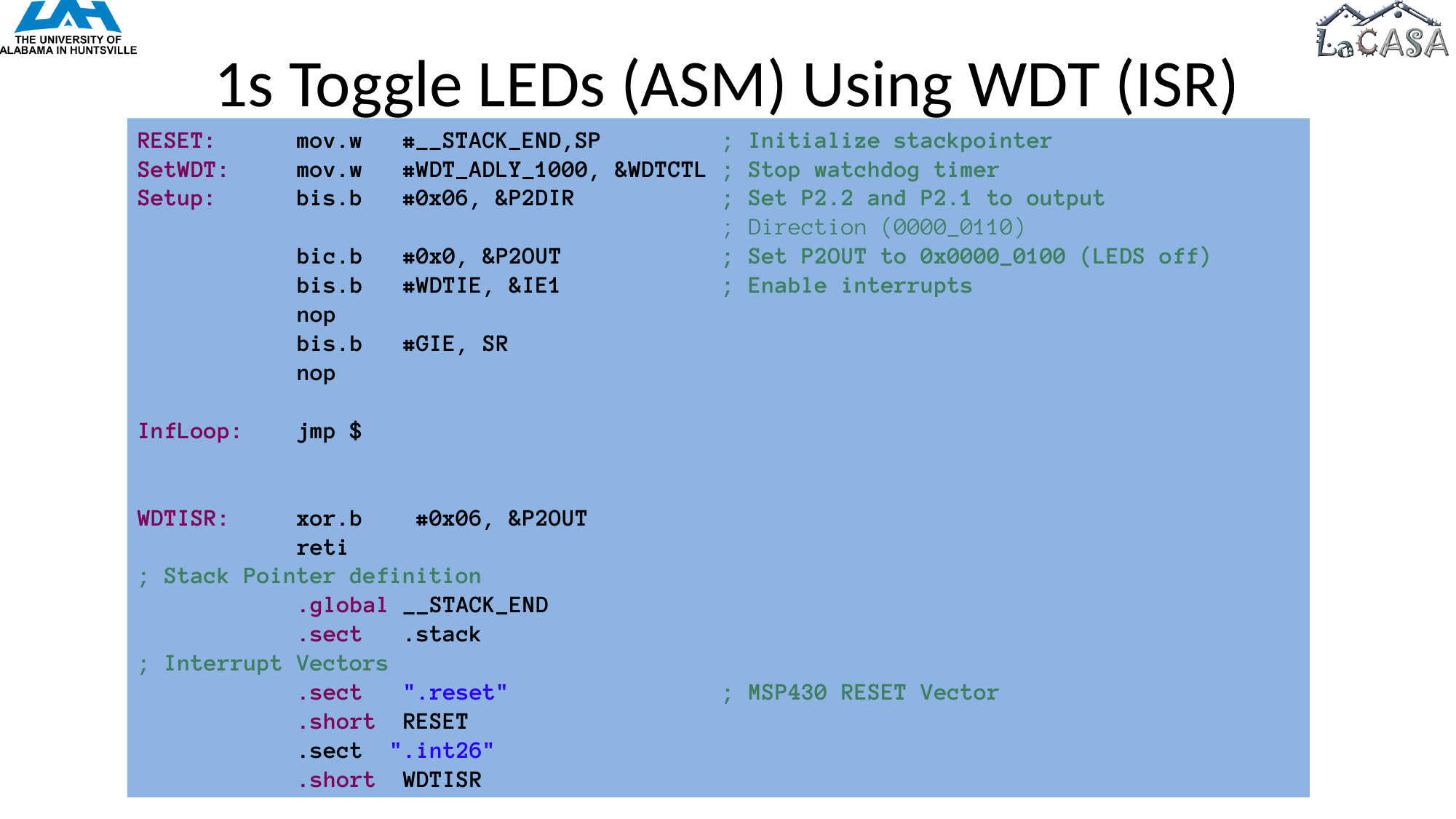

# 1s Toggle LEDs (ASM) Using WDT (ISR)
RESET:      mov.w   #__STACK_END,SP         ; Initialize stackpointer
SetWDT:     mov.w   #WDT_ADLY_1000, &WDTCTL ; Stop watchdog timer
Setup:      bis.b   #0x06, &P2DIR           ; Set P2.2 and P2.1 to output
                                            ; Direction (0000_0110)
            bic.b   #0x0, &P2OUT            ; Set P2OUT to 0x0000_0100 (LEDS off)
            bis.b   #WDTIE, &IE1            ; Enable interrupts
            nop
            bis.b   #GIE, SR
            nop

InfLoop:    jmp $

WDTISR:     xor.b    #0x06, &P2OUT
            reti
; Stack Pointer definition
            .global __STACK_END
            .sect   .stack
; Interrupt Vectors
            .sect   ".reset"                ; MSP430 RESET Vector
            .short  RESET
            .sect  ".int26"
            .short  WDTISR